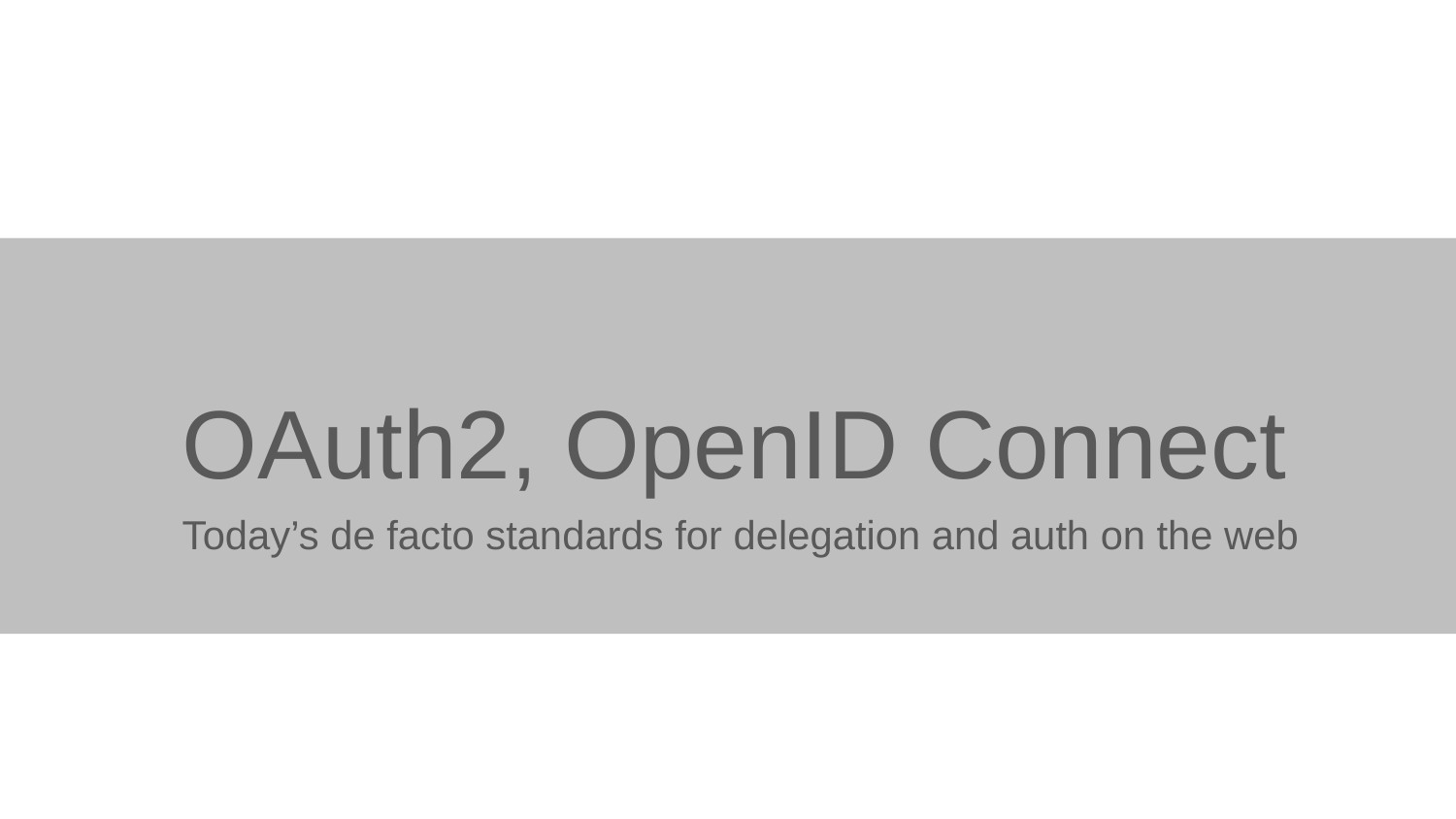

# OAuth2, OpenID Connect
Today’s de facto standards for delegation and auth on the web